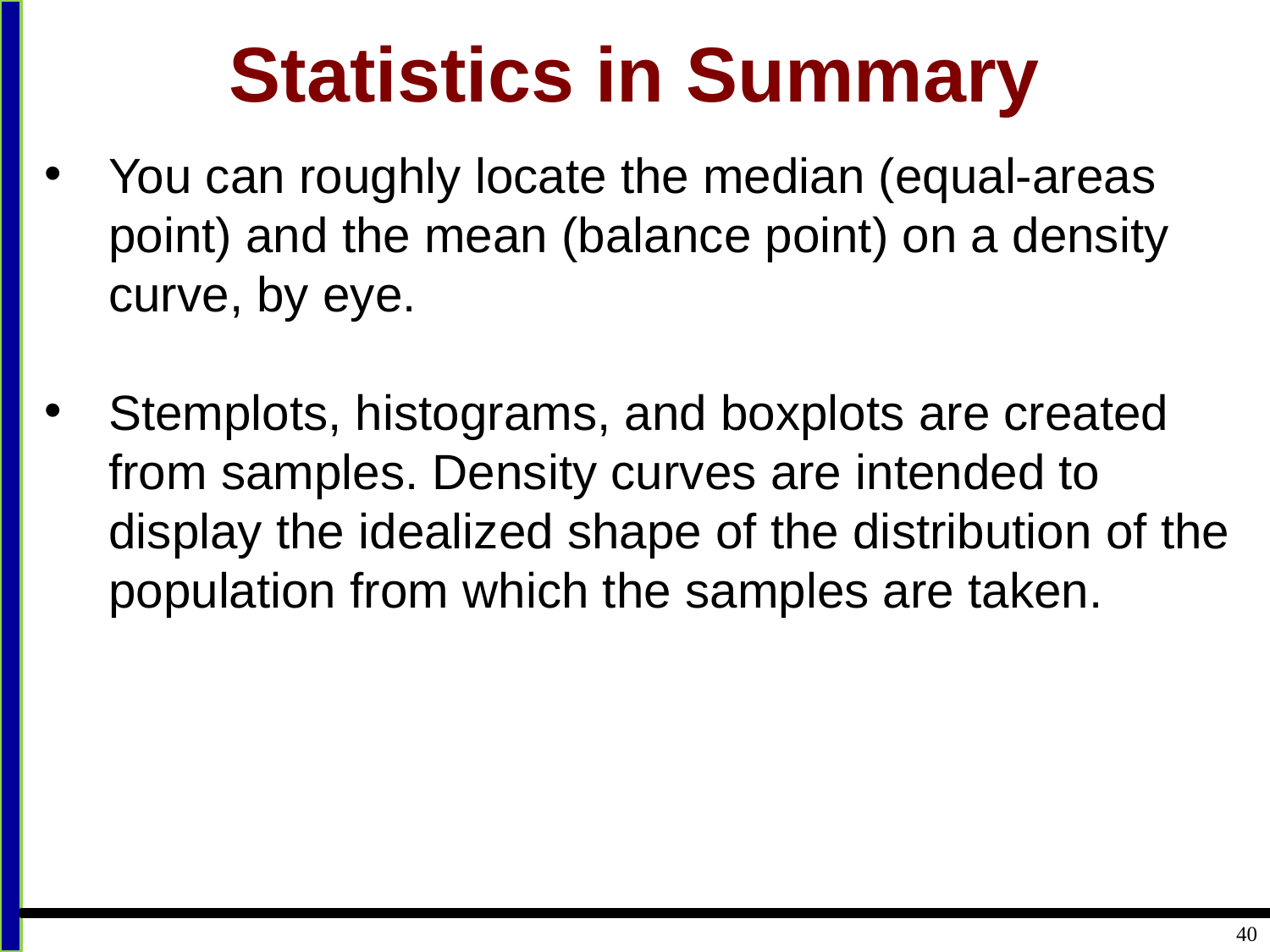

# Statistics in Summary
You can roughly locate the median (equal-areas point) and the mean (balance point) on a density curve, by eye.

Stemplots, histograms, and boxplots are created from samples. Density curves are intended to display the idealized shape of the distribution of the population from which the samples are taken.